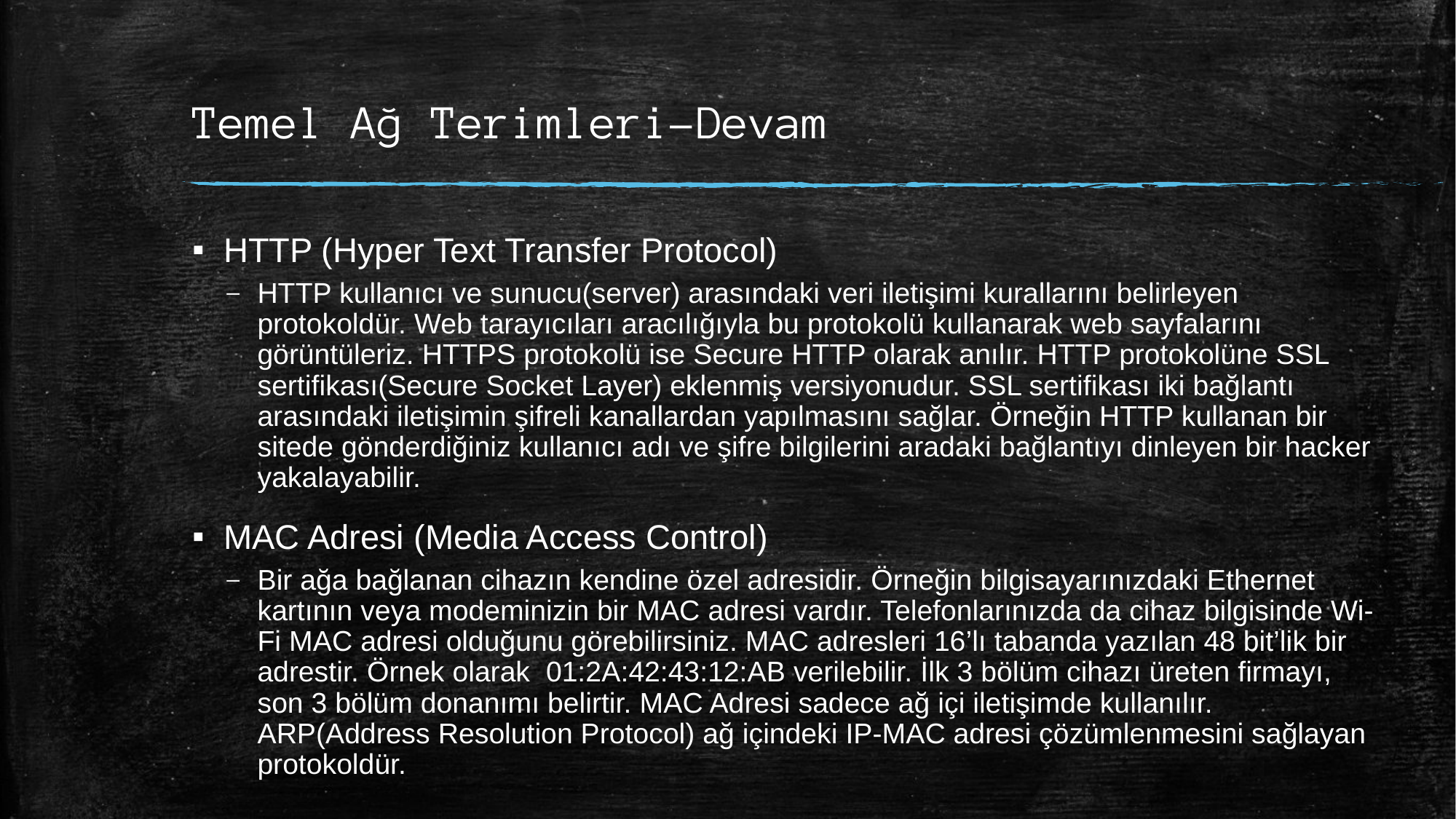

# Temel Ağ Terimleri-Devam
HTTP (Hyper Text Transfer Protocol)
HTTP kullanıcı ve sunucu(server) arasındaki veri iletişimi kurallarını belirleyen protokoldür. Web tarayıcıları aracılığıyla bu protokolü kullanarak web sayfalarını görüntüleriz. HTTPS protokolü ise Secure HTTP olarak anılır. HTTP protokolüne SSL sertifikası(Secure Socket Layer) eklenmiş versiyonudur. SSL sertifikası iki bağlantı arasındaki iletişimin şifreli kanallardan yapılmasını sağlar. Örneğin HTTP kullanan bir sitede gönderdiğiniz kullanıcı adı ve şifre bilgilerini aradaki bağlantıyı dinleyen bir hacker yakalayabilir.
MAC Adresi (Media Access Control)
Bir ağa bağlanan cihazın kendine özel adresidir. Örneğin bilgisayarınızdaki Ethernet kartının veya modeminizin bir MAC adresi vardır. Telefonlarınızda da cihaz bilgisinde Wi-Fi MAC adresi olduğunu görebilirsiniz. MAC adresleri 16’lı tabanda yazılan 48 bit’lik bir adrestir. Örnek olarak  01:2A:42:43:12:AB verilebilir. İlk 3 bölüm cihazı üreten firmayı, son 3 bölüm donanımı belirtir. MAC Adresi sadece ağ içi iletişimde kullanılır. ARP(Address Resolution Protocol) ağ içindeki IP-MAC adresi çözümlenmesini sağlayan protokoldür.